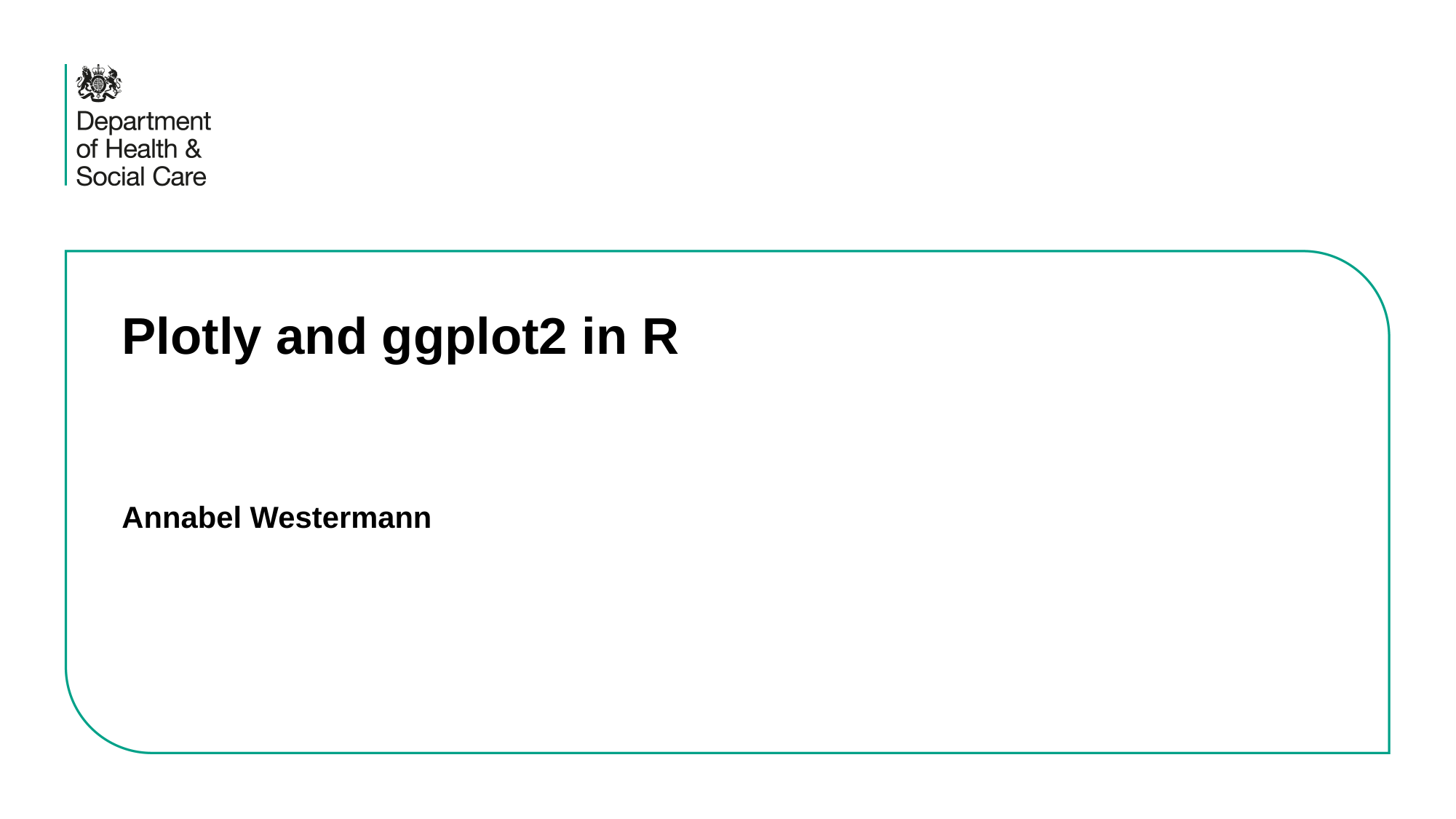

# Plotly and ggplot2 in R
Annabel Westermann